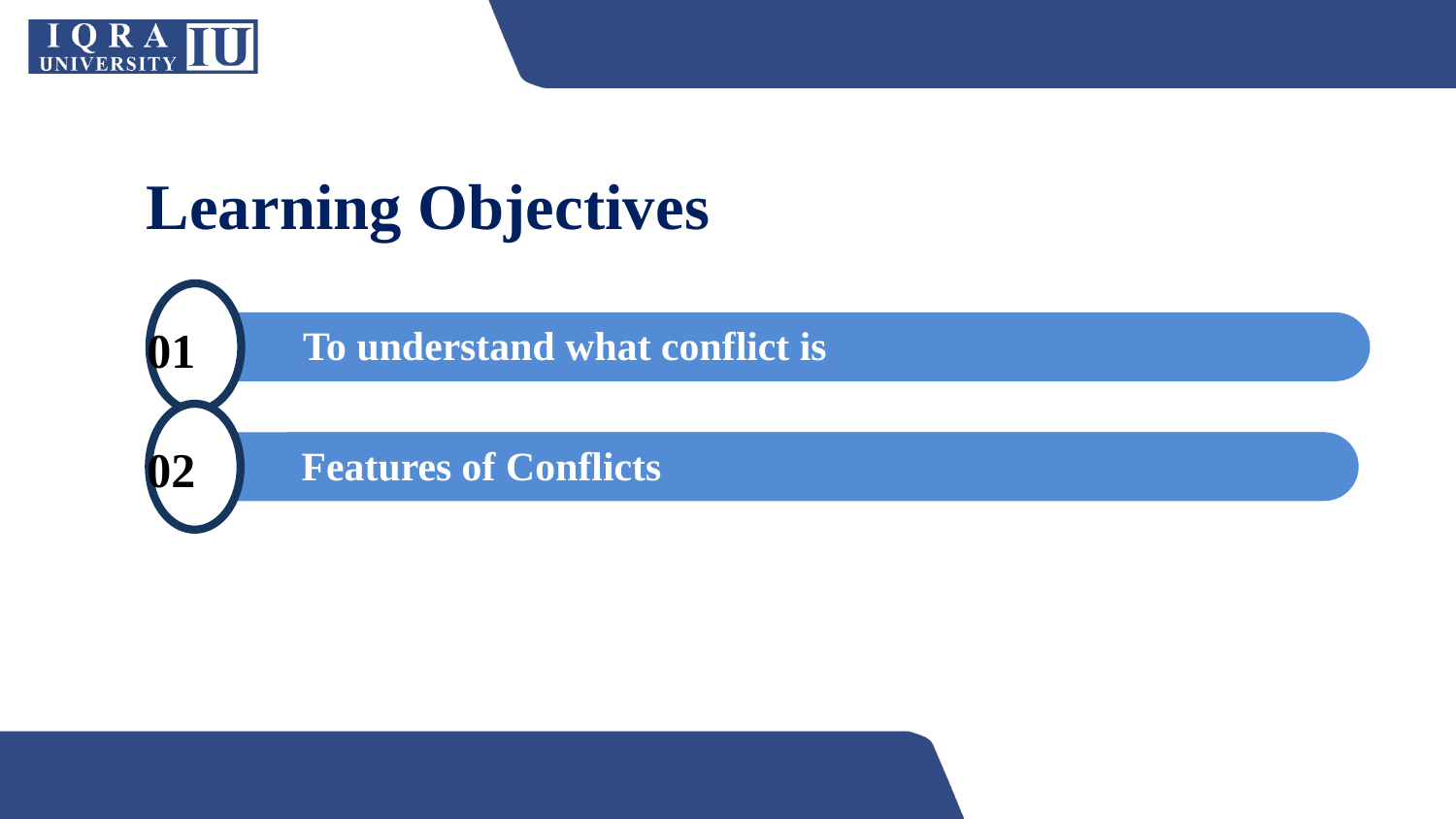

Learning Objectives

To understand what conflict is
01

Features of Conflicts
02